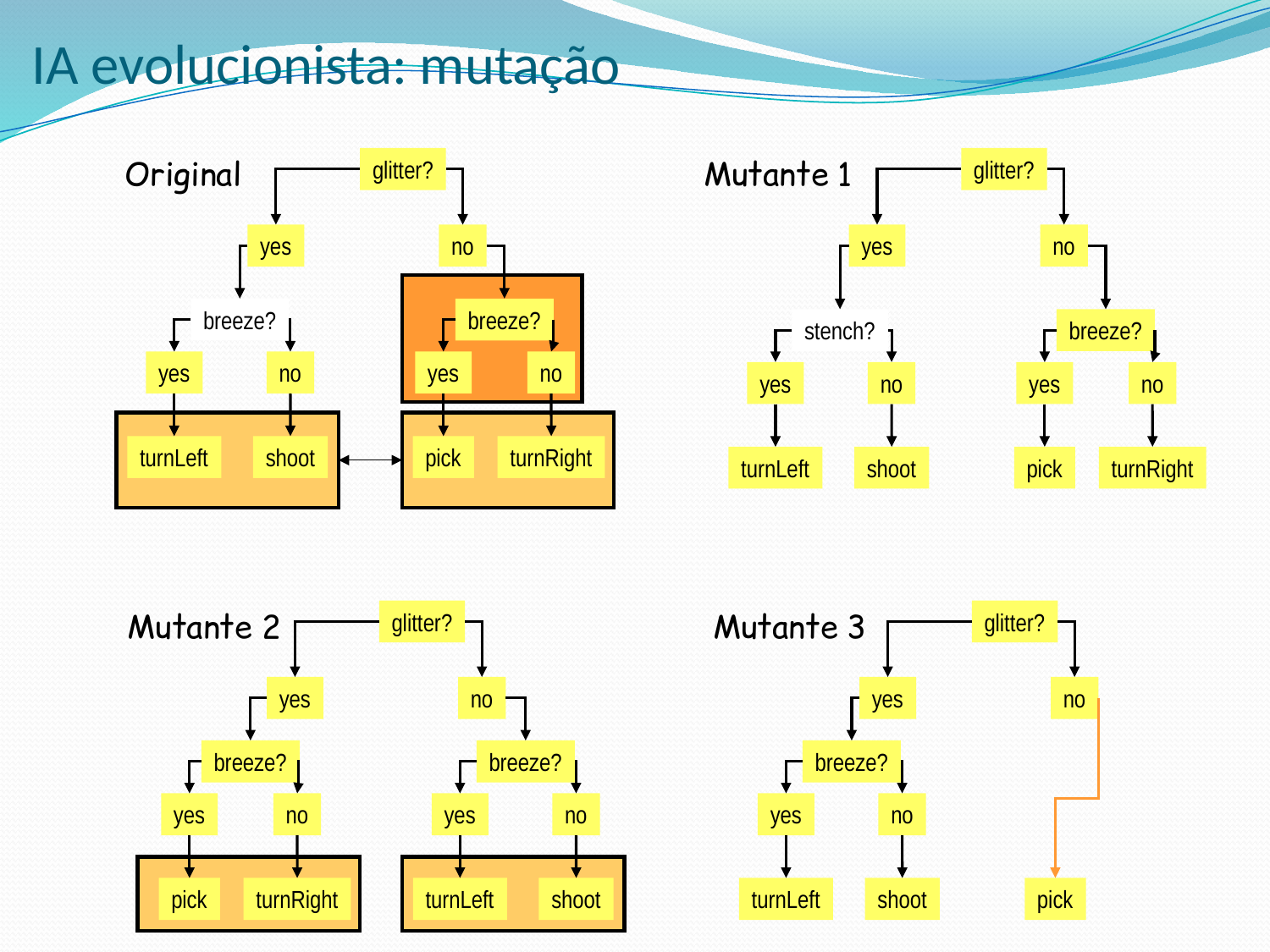

# IA evolucionista: mutação
Original
glitter?
Mutante 1
glitter?
yes
no
yes
no

breeze?
breeze?
stench?
breeze?
yes
no
yes
no
yes
no
yes
no

turnLeft
shoot
pick
turnRight
turnLeft
shoot
pick
turnRight
Mutante 2
glitter?
Mutante 3
glitter?
yes
no
yes
no
breeze?
yes
no
pick
turnRight
breeze?
yes
no
turnLeft
shoot
breeze?
yes
no

turnLeft
shoot
pick